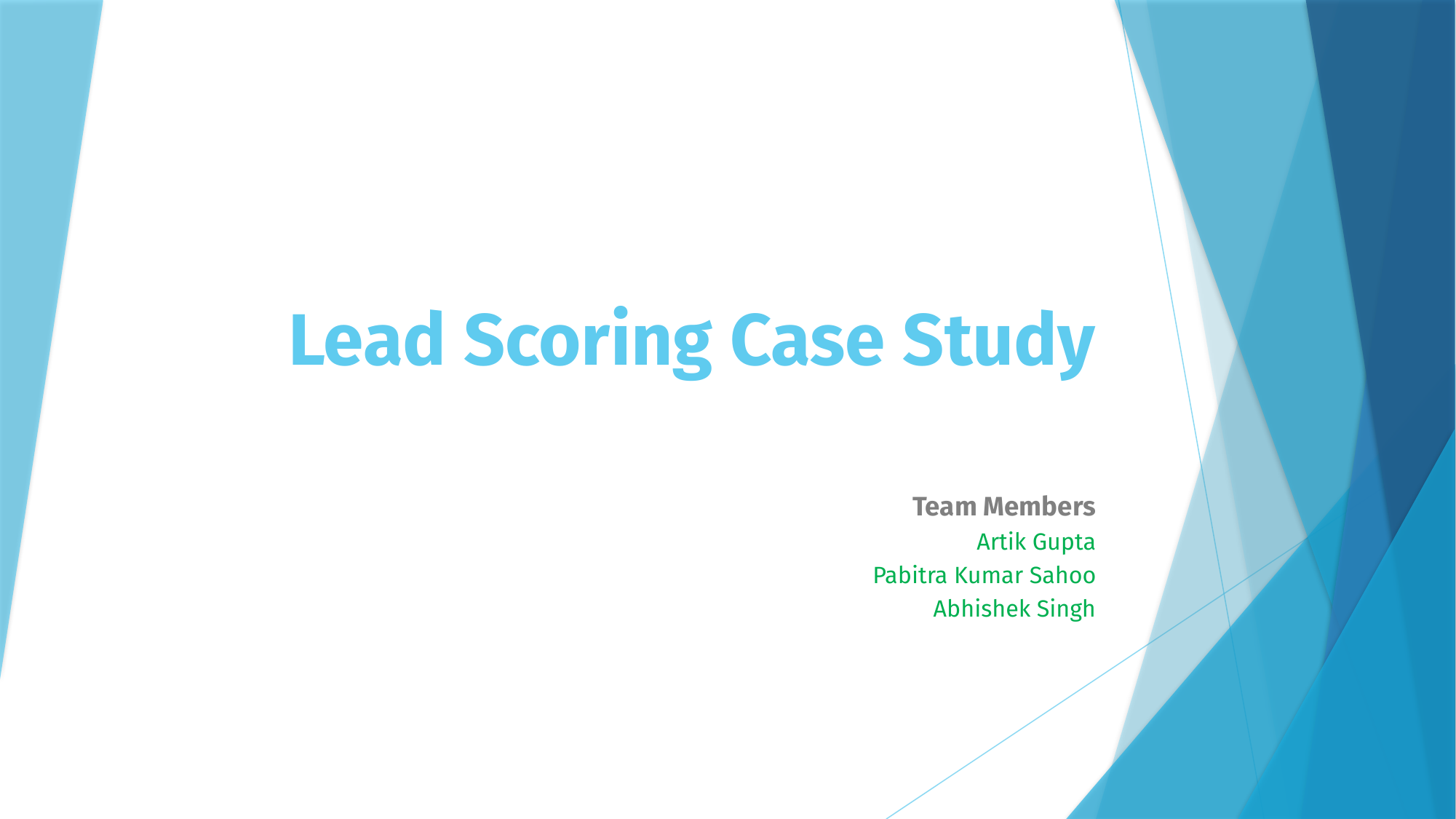

# Lead Scoring Case Study
Team Members
Artik Gupta
Pabitra Kumar Sahoo
Abhishek Singh